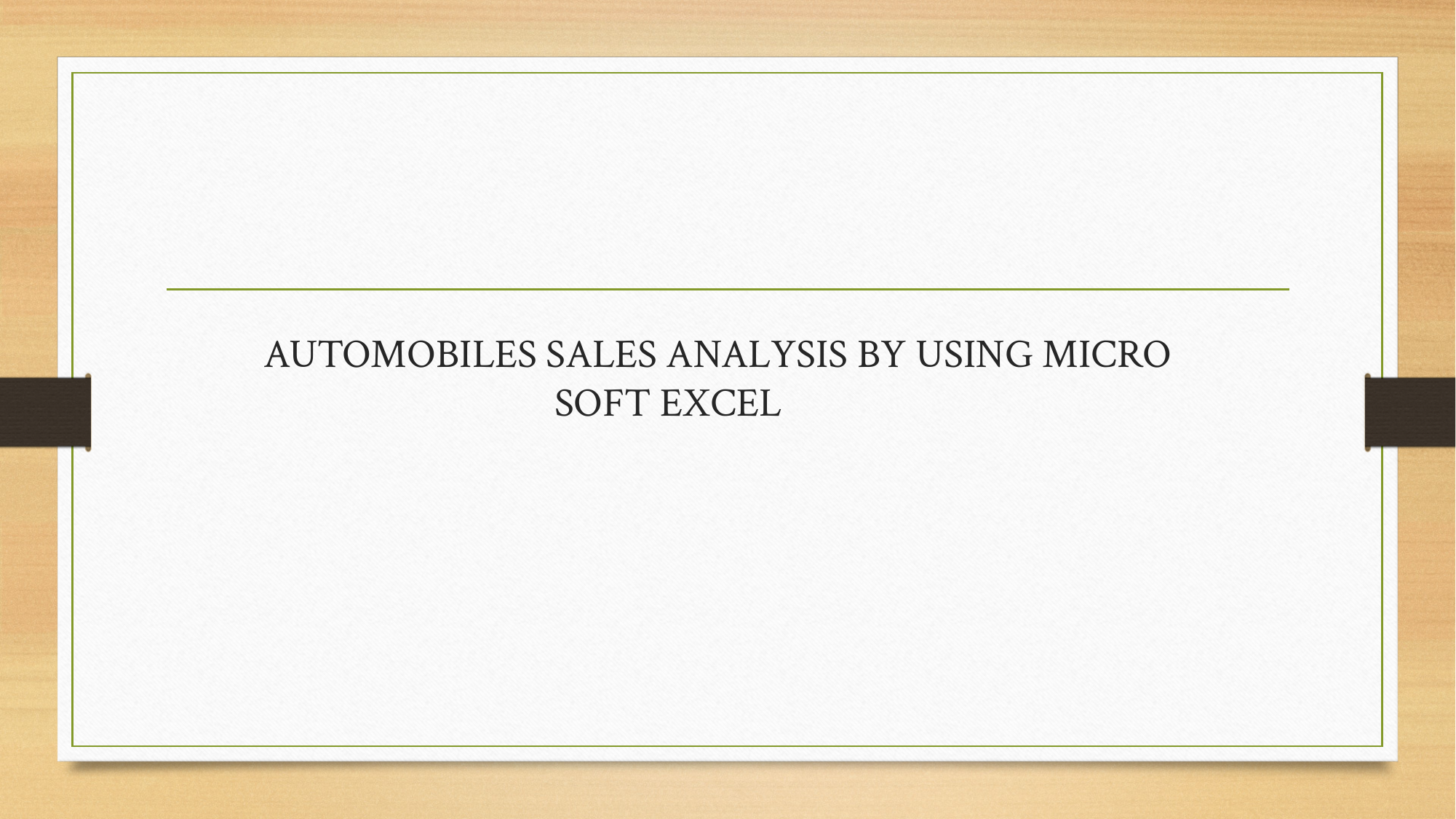

# AUTOMOBILES SALES ANALYSIS BY USING MICRO SOFT EXCEL